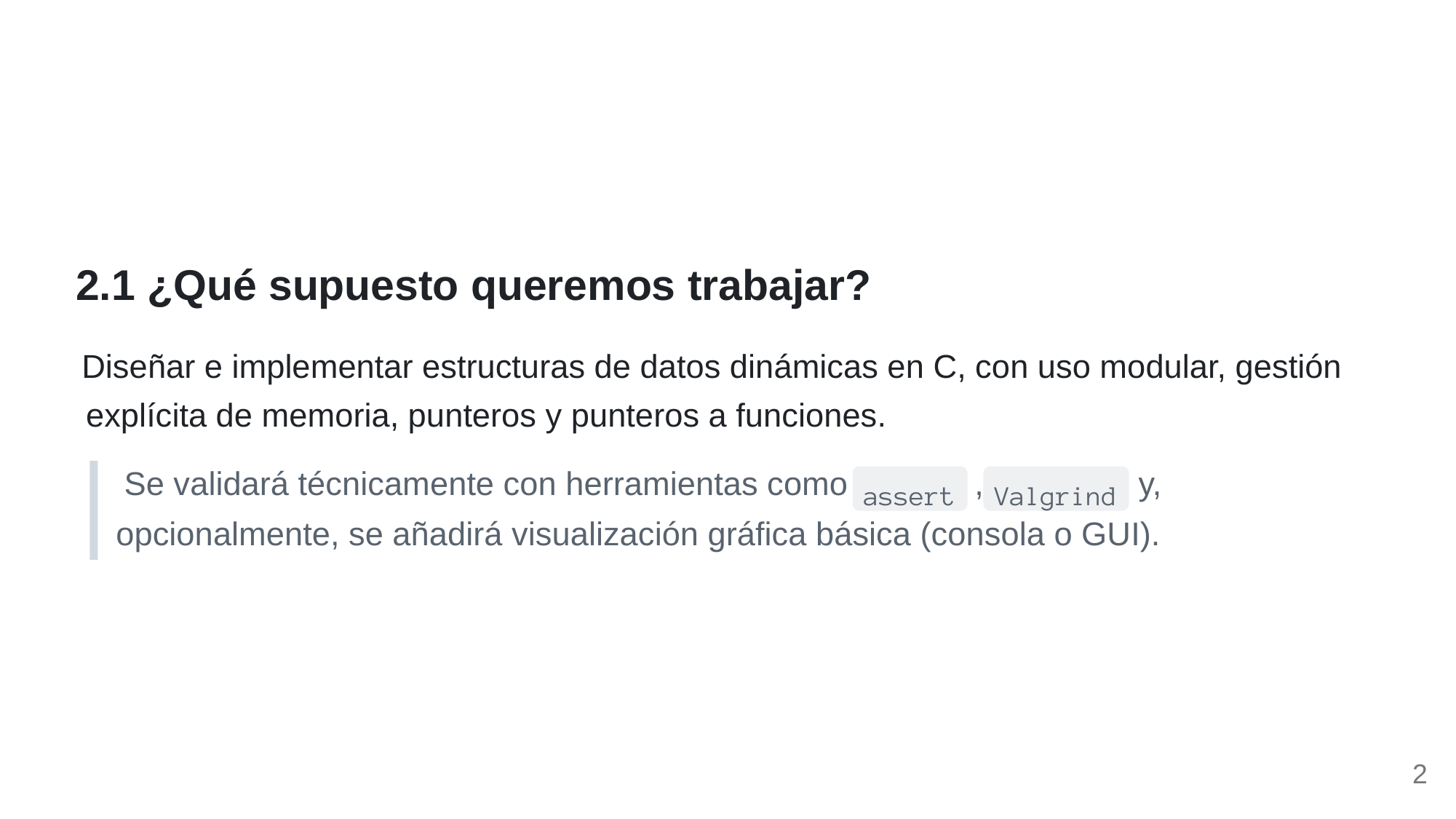

2.1 ¿Qué supuesto queremos trabajar?
Diseñar e implementar estructuras de datos dinámicas en C, con uso modular, gestión
explícita de memoria, punteros y punteros a funciones.

Se validará técnicamente con herramientas como
,
 y,

assert
Valgrind
opcionalmente, se añadirá visualización gráfica básica (consola o GUI).
2